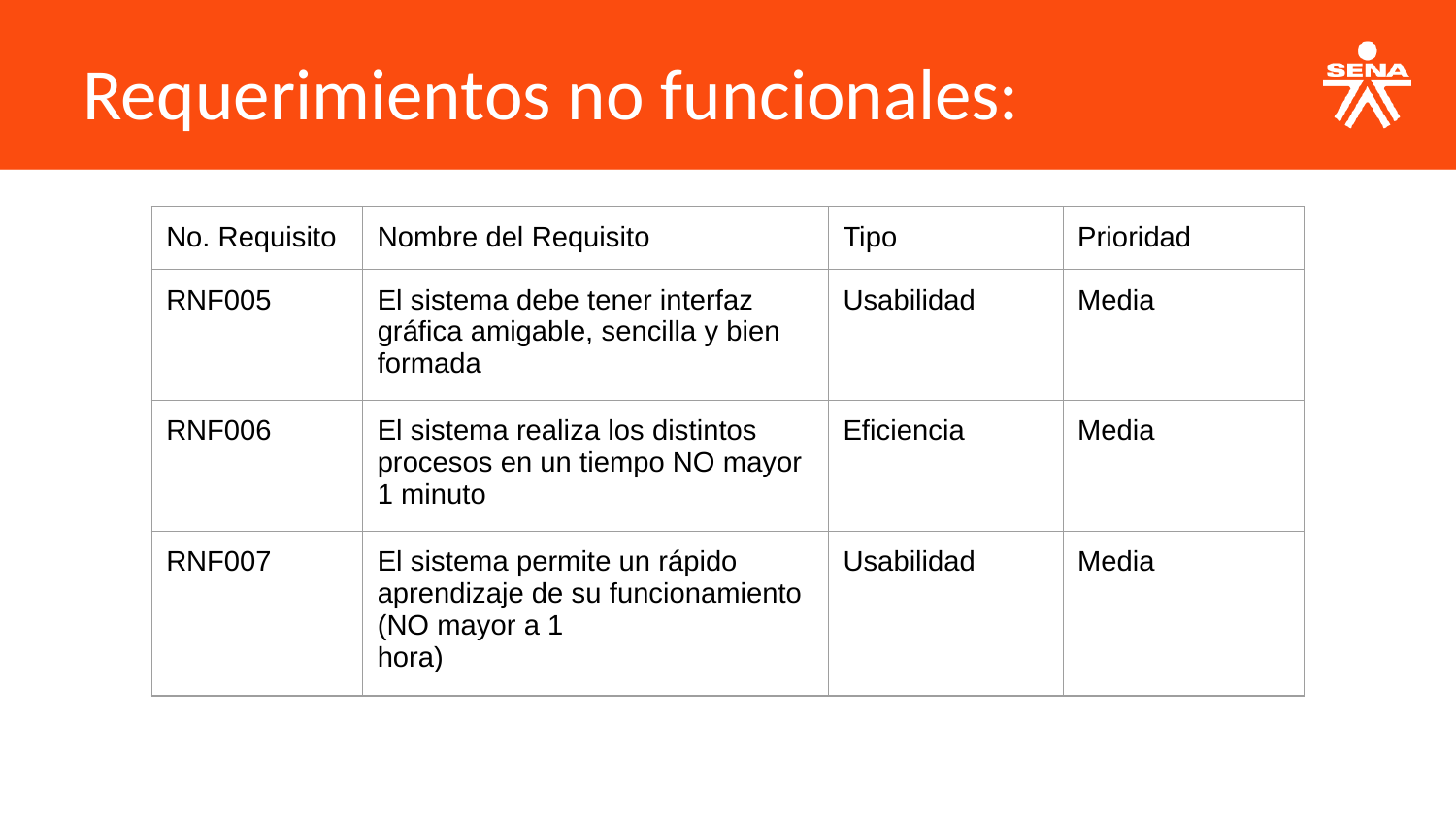

Requerimientos no funcionales:
| No. Requisito | Nombre del Requisito | Tipo | Prioridad |
| --- | --- | --- | --- |
| RNF005 | El sistema debe tener interfaz gráfica amigable, sencilla y bien formada | Usabilidad | Media |
| RNF006 | El sistema realiza los distintos procesos en un tiempo NO mayor 1 minuto | Eficiencia | Media |
| RNF007 | El sistema permite un rápido aprendizaje de su funcionamiento (NO mayor a 1 hora) | Usabilidad | Media |